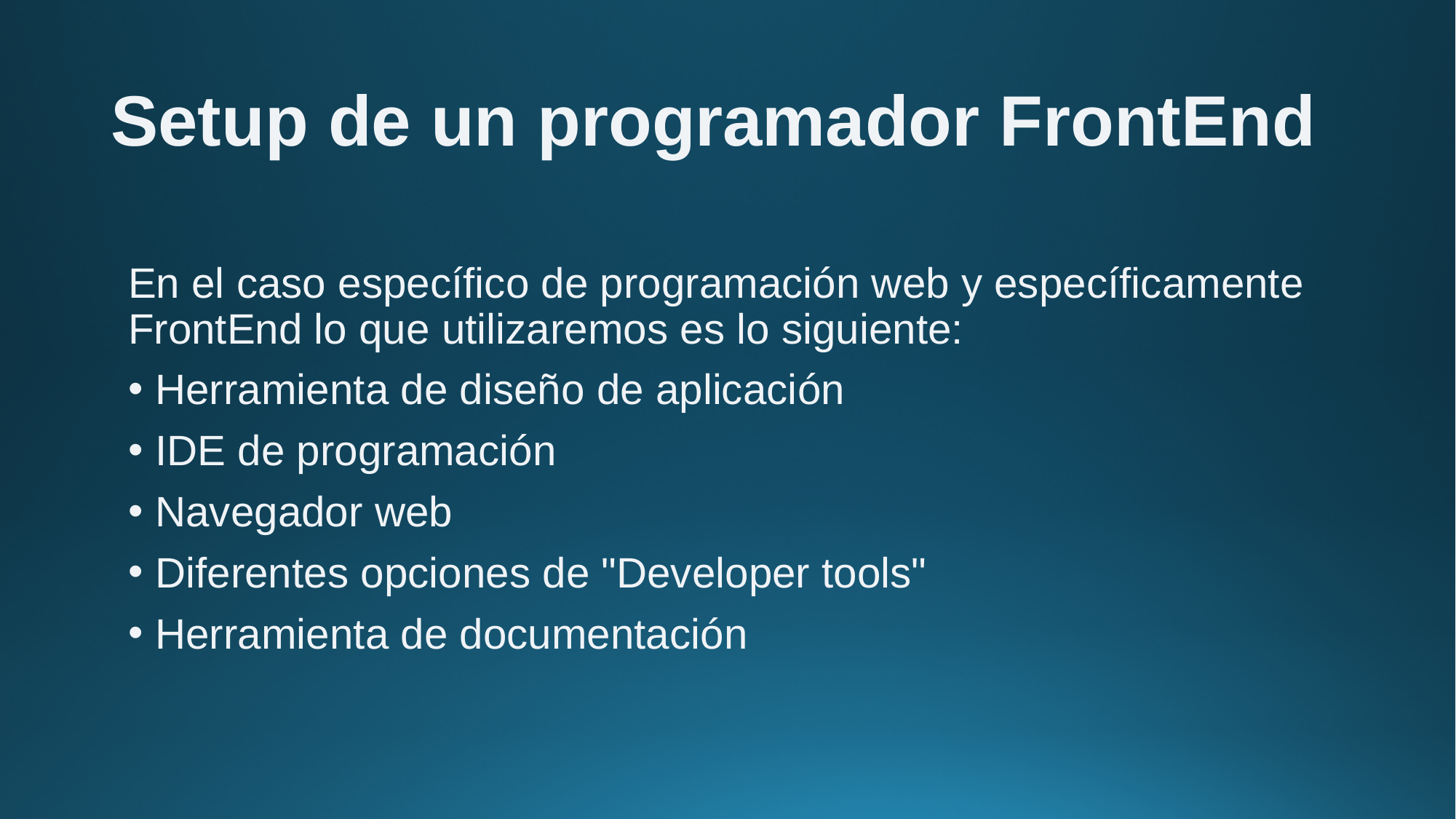

# Setup de un programador FrontEnd
En el caso específico de programación web y específicamente FrontEnd lo que utilizaremos es lo siguiente:
Herramienta de diseño de aplicación
IDE de programación
Navegador web
Diferentes opciones de "Developer tools"
Herramienta de documentación